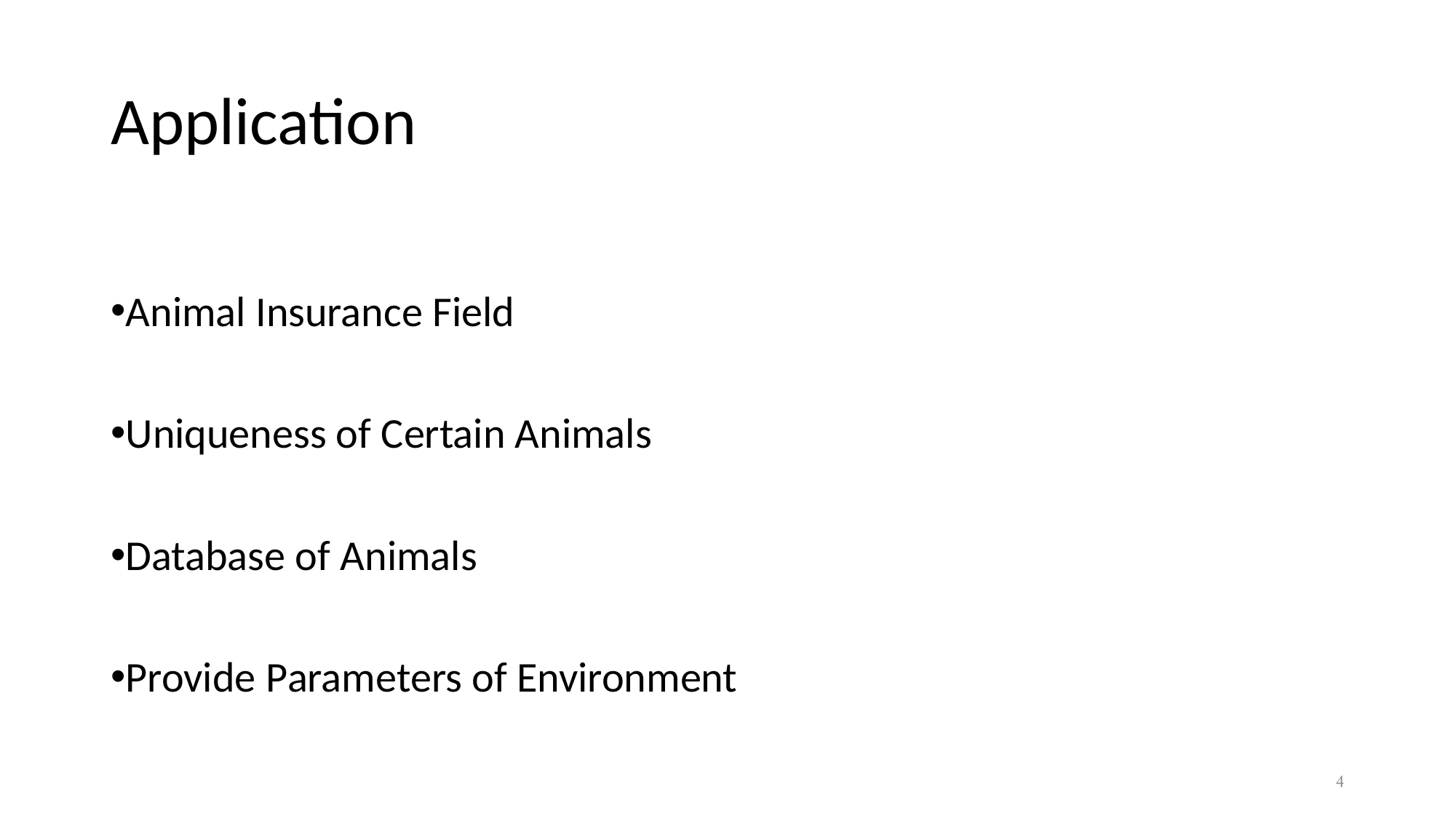

# Application

Animal Insurance Field

Uniqueness of Certain Animals

Database of Animals

Provide Parameters of Environment
4